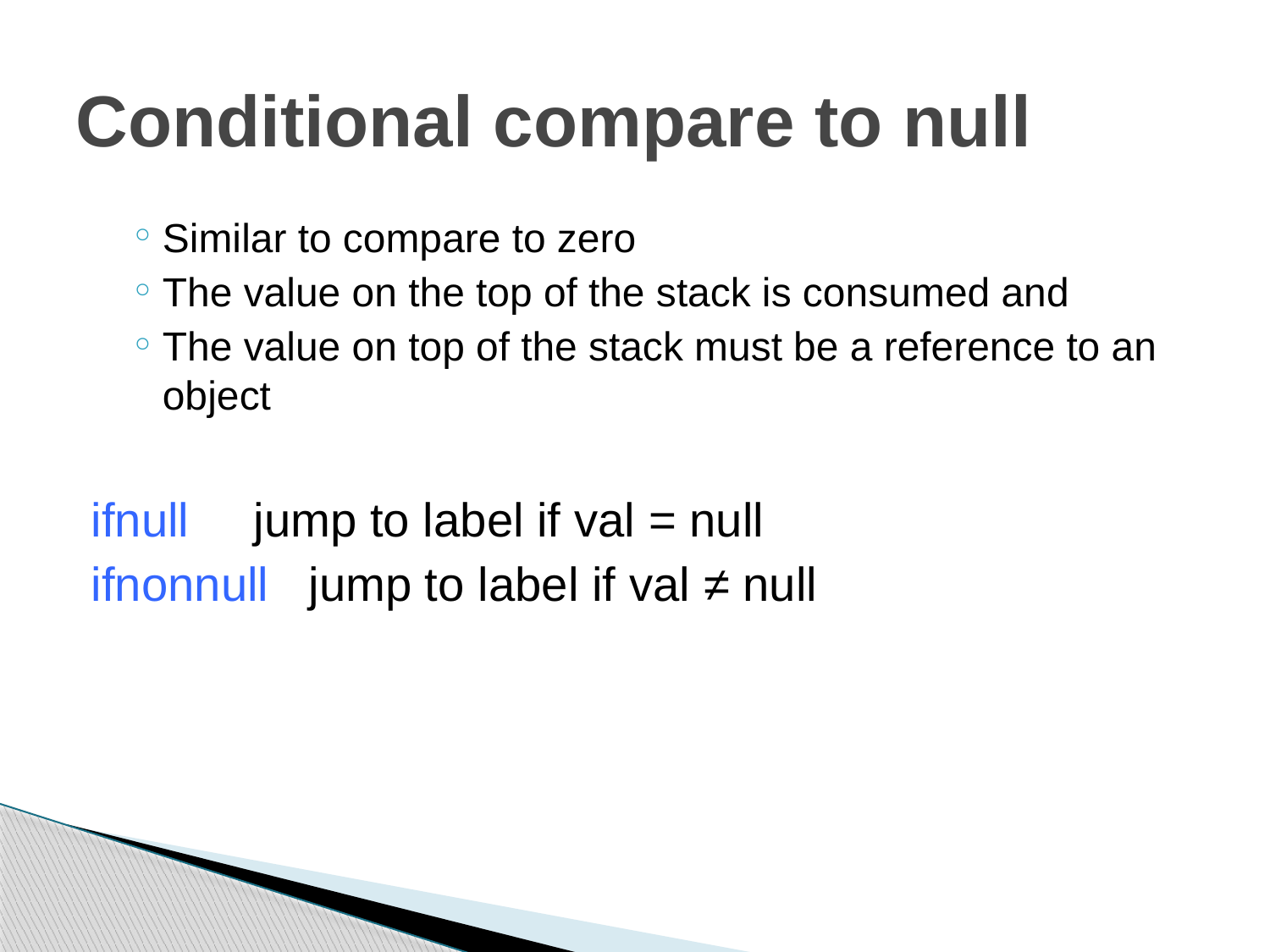

# Conditional compare to null
Similar to compare to zero
The value on the top of the stack is consumed and
The value on top of the stack must be a reference to an object

ifnull  	jump to label if val = null
ifnonnull   jump to label if val ≠ null